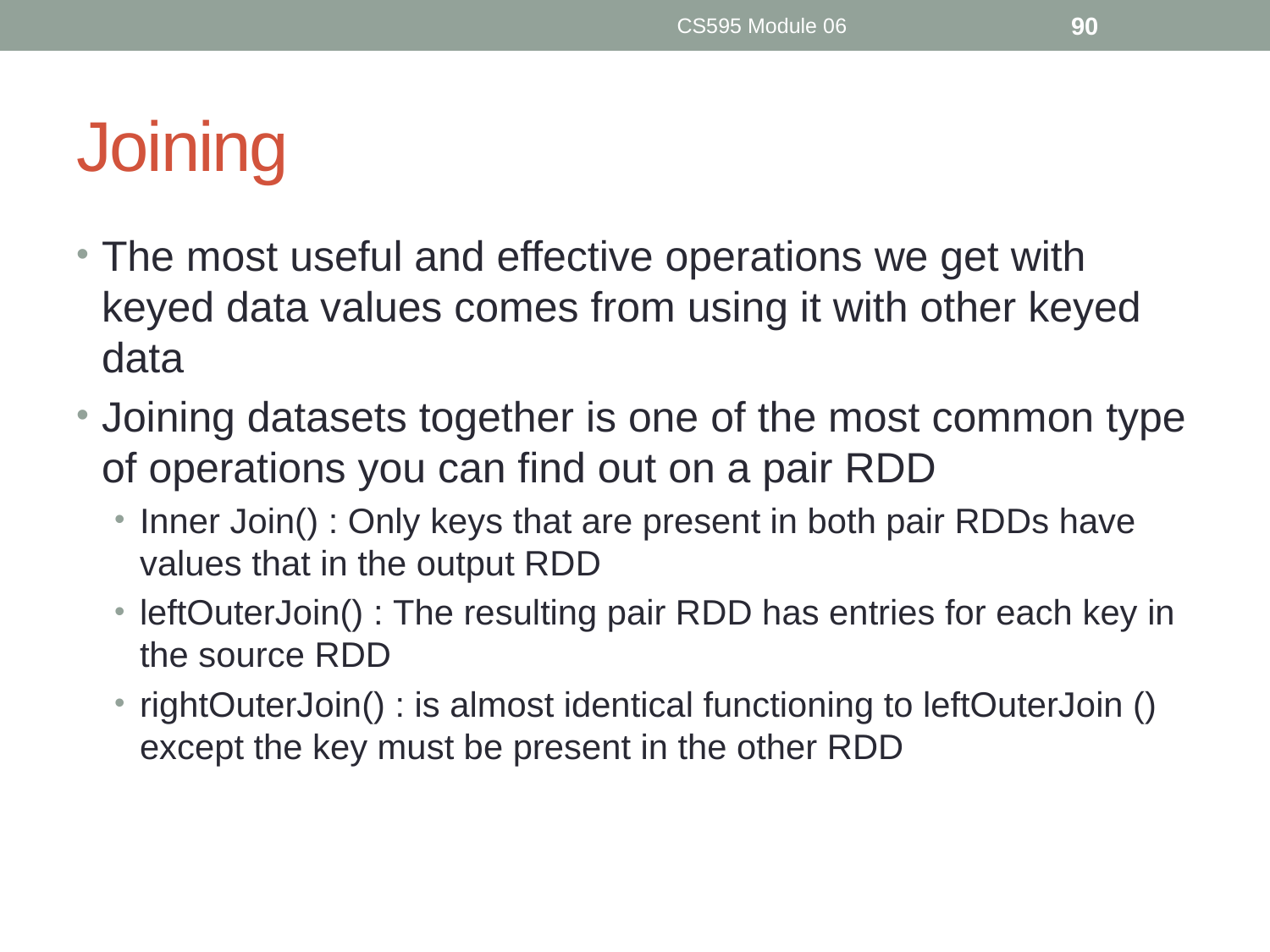

CS595 Module 06
90
# Joining
The most useful and effective operations we get with keyed data values comes from using it with other keyed data
Joining datasets together is one of the most common type of operations you can find out on a pair RDD
Inner Join() : Only keys that are present in both pair RDDs have values that in the output RDD
leftOuterJoin() : The resulting pair RDD has entries for each key in the source RDD
rightOuterJoin() : is almost identical functioning to leftOuterJoin () except the key must be present in the other RDD